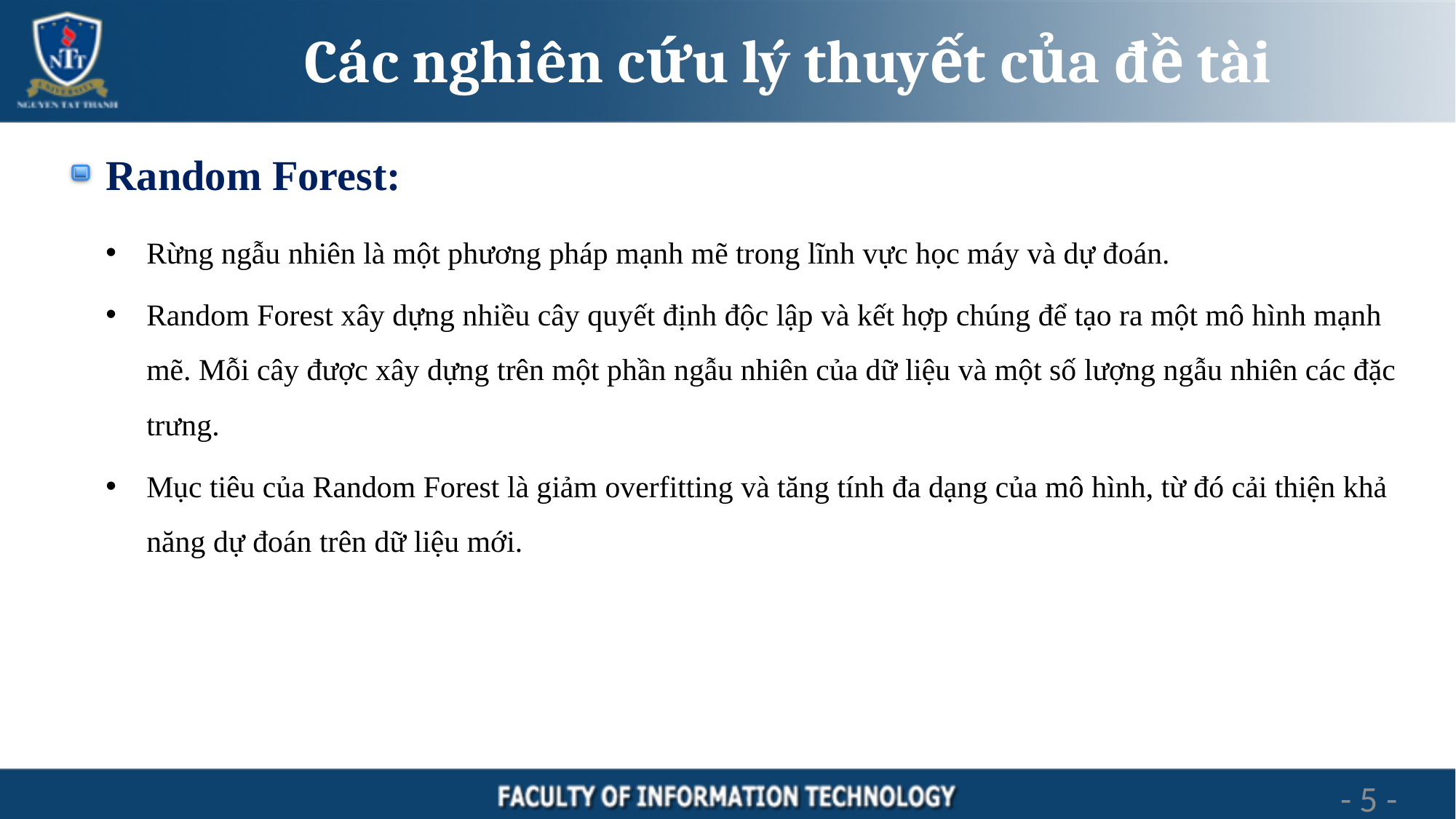

# Các nghiên cứu lý thuyết của đề tài
Random Forest:
Rừng ngẫu nhiên là một phương pháp mạnh mẽ trong lĩnh vực học máy và dự đoán.
Random Forest xây dựng nhiều cây quyết định độc lập và kết hợp chúng để tạo ra một mô hình mạnh mẽ. Mỗi cây được xây dựng trên một phần ngẫu nhiên của dữ liệu và một số lượng ngẫu nhiên các đặc trưng.
Mục tiêu của Random Forest là giảm overfitting và tăng tính đa dạng của mô hình, từ đó cải thiện khả năng dự đoán trên dữ liệu mới.
5